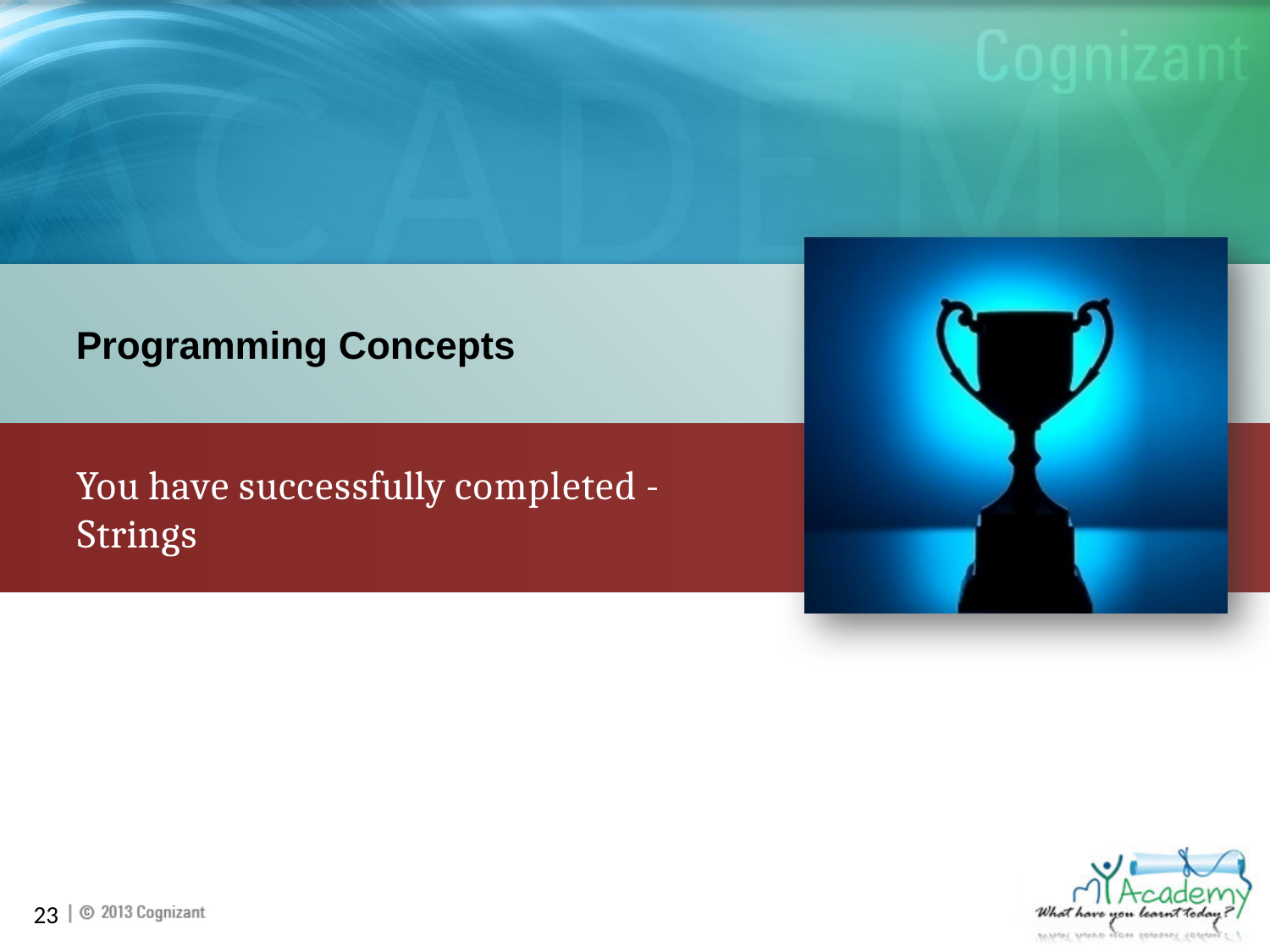

Programming Concepts
You have successfully completed -
Strings
23